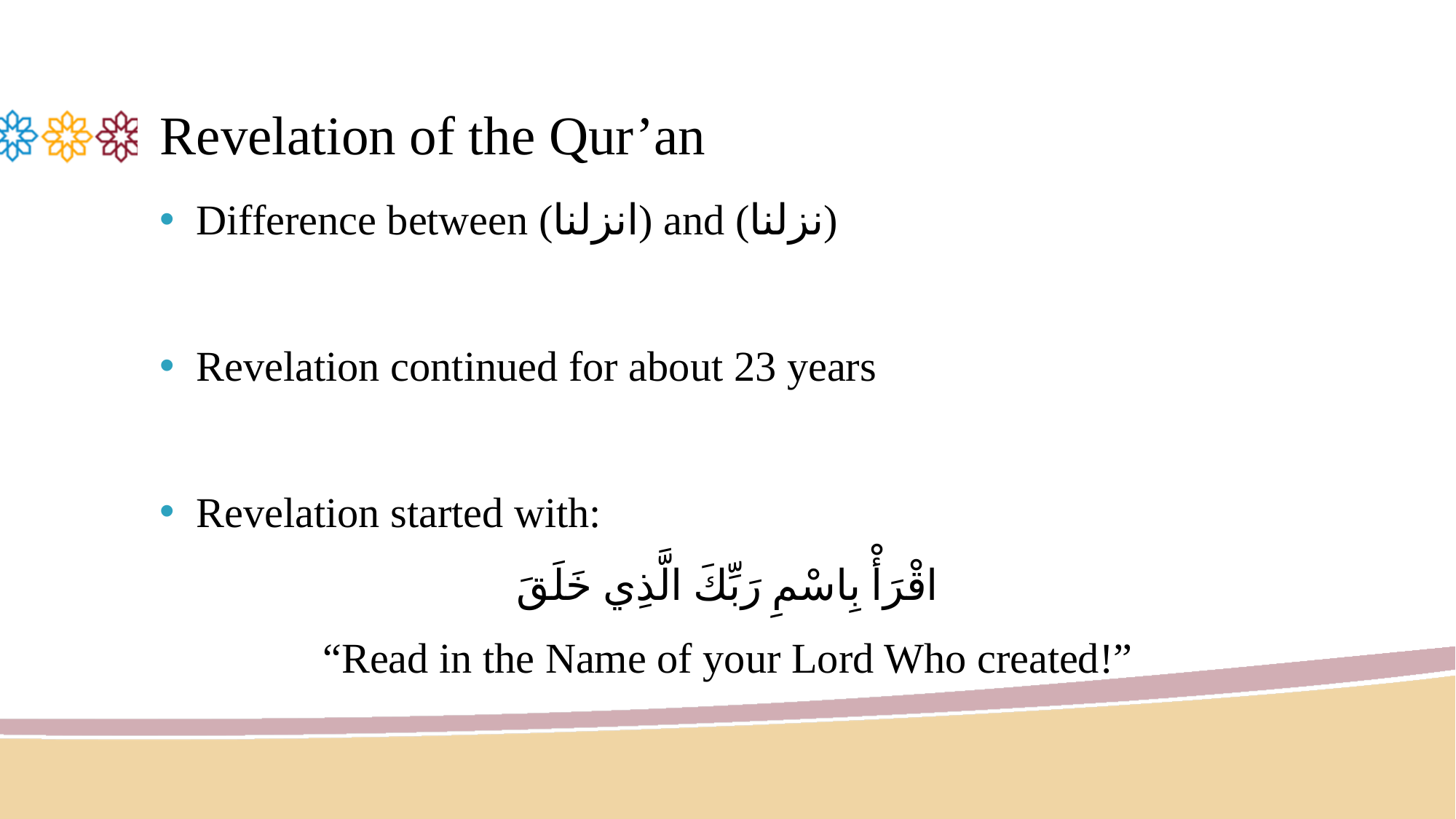

# Revelation of the Qur’an
Difference between (انزلنا) and (نزلنا)

Revelation continued for about 23 years

Revelation started with:
اقْرَأْ بِاسْمِ رَبِّكَ الَّذِي خَلَقَ
“Read in the Name of your Lord Who created!”